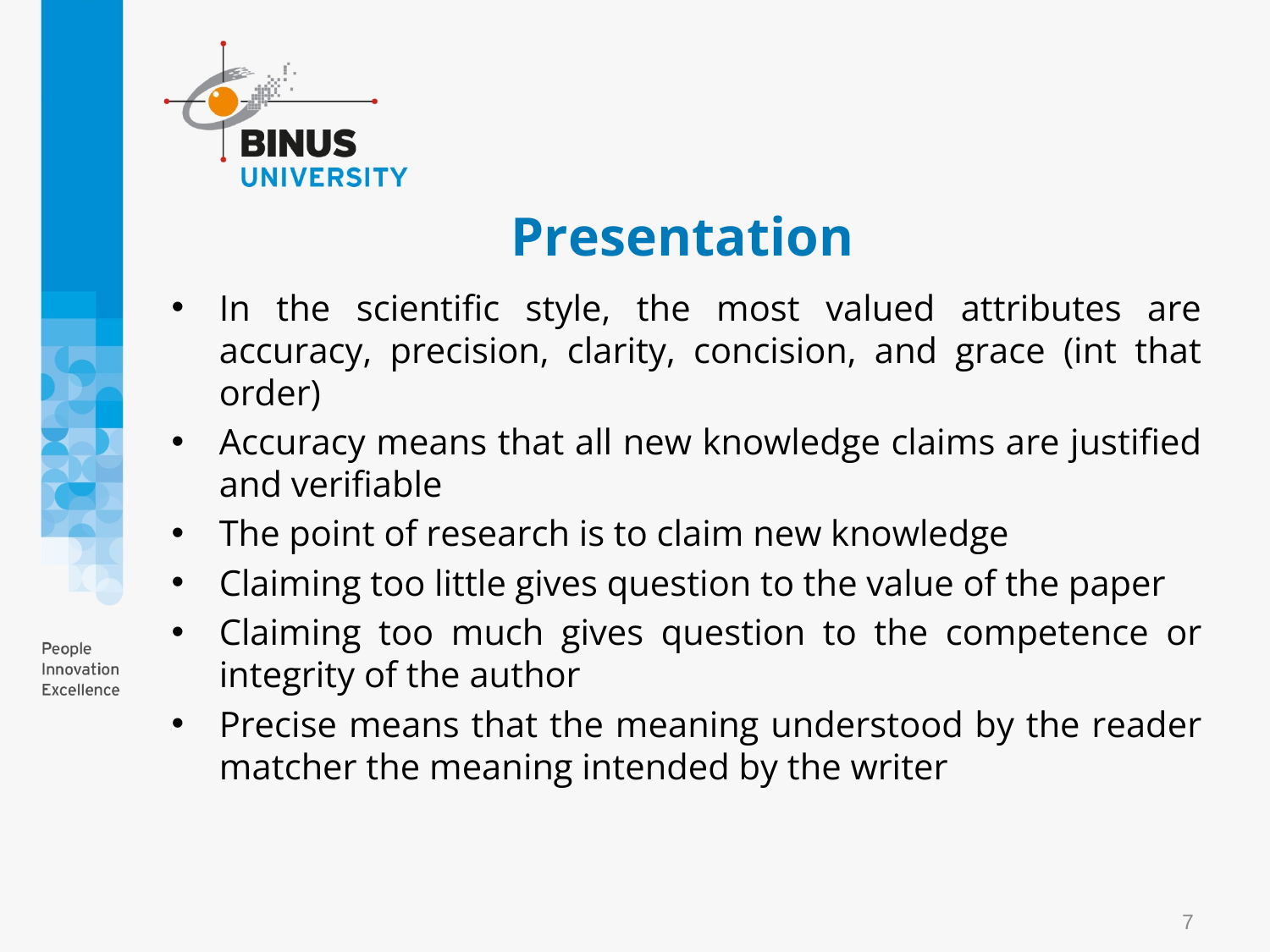

# Presentation
In the scientific style, the most valued attributes are accuracy, precision, clarity, concision, and grace (int that order)
Accuracy means that all new knowledge claims are justified and verifiable
The point of research is to claim new knowledge
Claiming too little gives question to the value of the paper
Claiming too much gives question to the competence or integrity of the author
Precise means that the meaning understood by the reader matcher the meaning intended by the writer

7